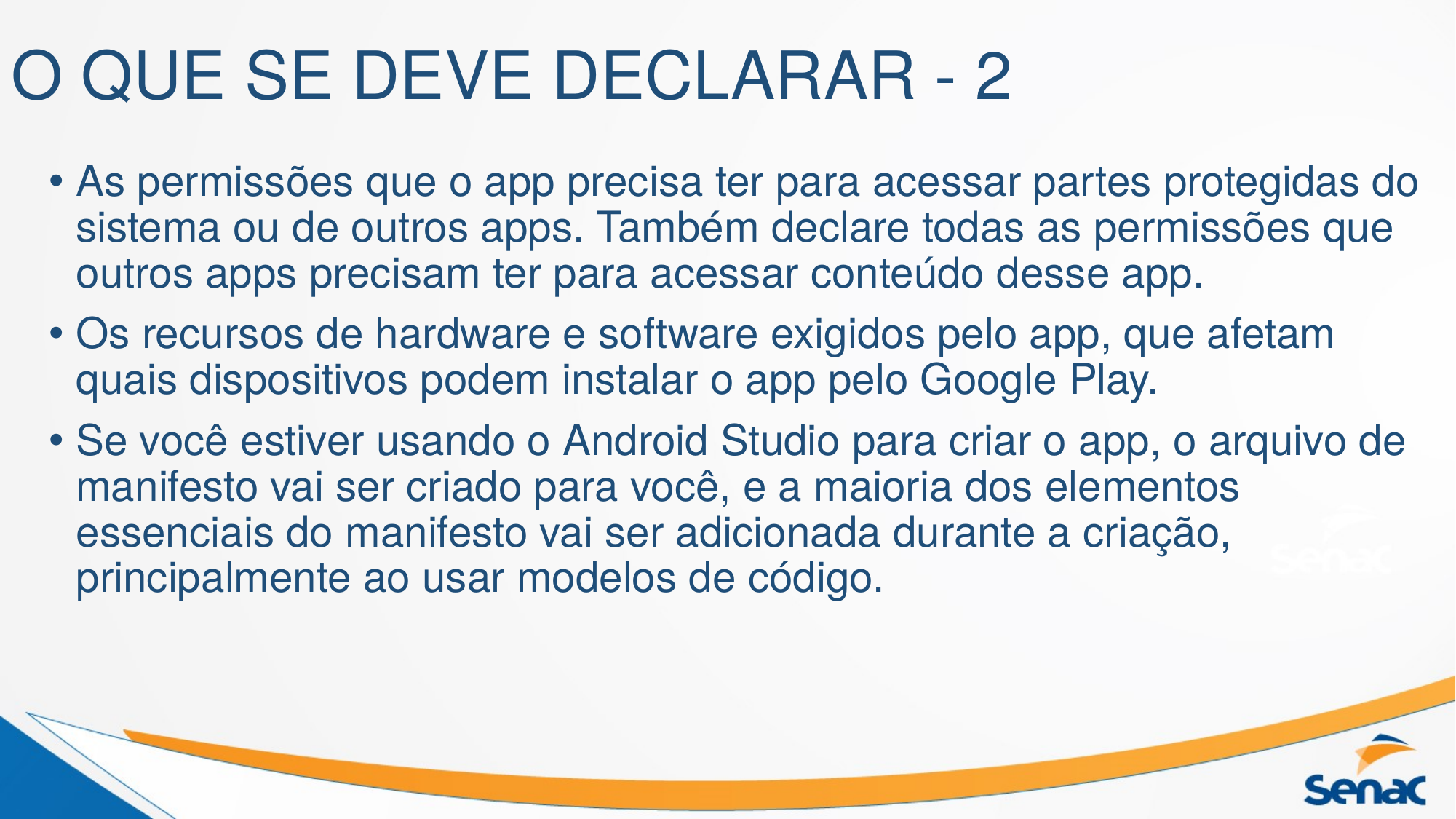

# O QUE SE DEVE DECLARAR - 2
As permissões que o app precisa ter para acessar partes protegidas do sistema ou de outros apps. Também declare todas as permissões que outros apps precisam ter para acessar conteúdo desse app.
Os recursos de hardware e software exigidos pelo app, que afetam quais dispositivos podem instalar o app pelo Google Play.
Se você estiver usando o Android Studio para criar o app, o arquivo de manifesto vai ser criado para você, e a maioria dos elementos essenciais do manifesto vai ser adicionada durante a criação, principalmente ao usar modelos de código.